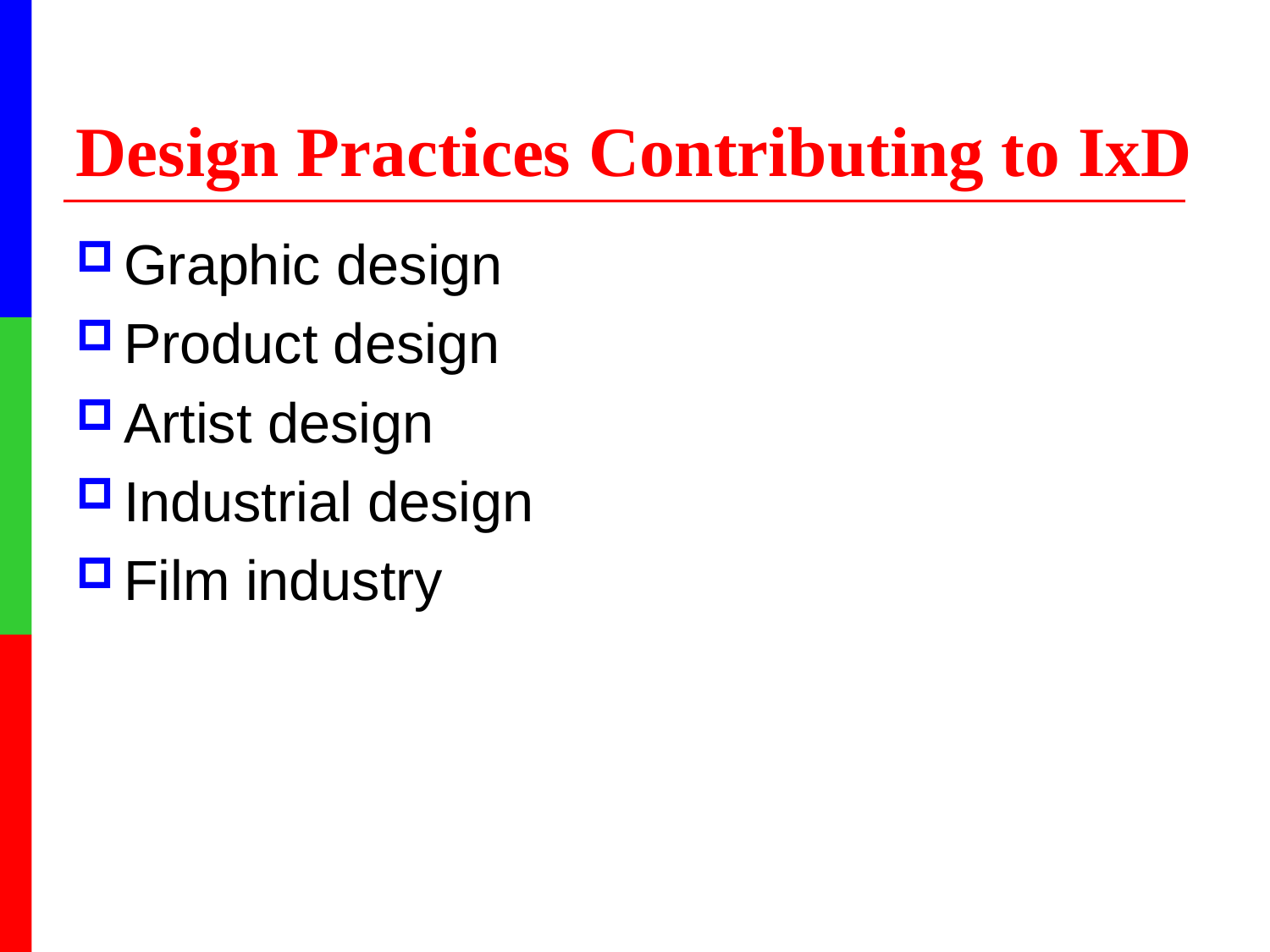

# Design Practices Contributing to IxD
Graphic design
Product design
Artist design
Industrial design
Film industry